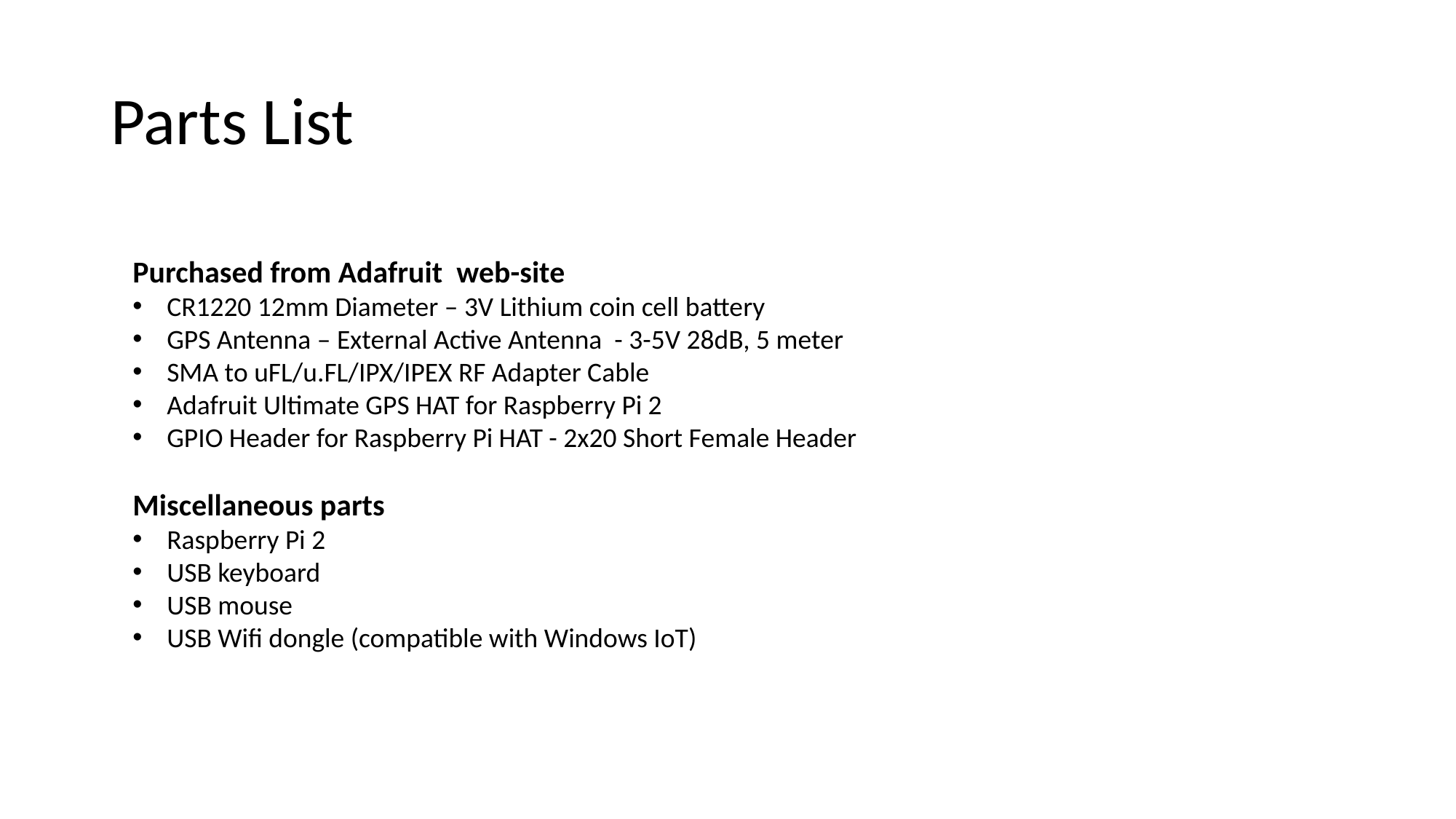

# Parts List
Purchased from Adafruit  web-site
CR1220 12mm Diameter – 3V Lithium coin cell battery
GPS Antenna – External Active Antenna  - 3-5V 28dB, 5 meter
SMA to uFL/u.FL/IPX/IPEX RF Adapter Cable
Adafruit Ultimate GPS HAT for Raspberry Pi 2
GPIO Header for Raspberry Pi HAT - 2x20 Short Female Header

Miscellaneous parts
Raspberry Pi 2
USB keyboard
USB mouse
USB Wifi dongle (compatible with Windows IoT)